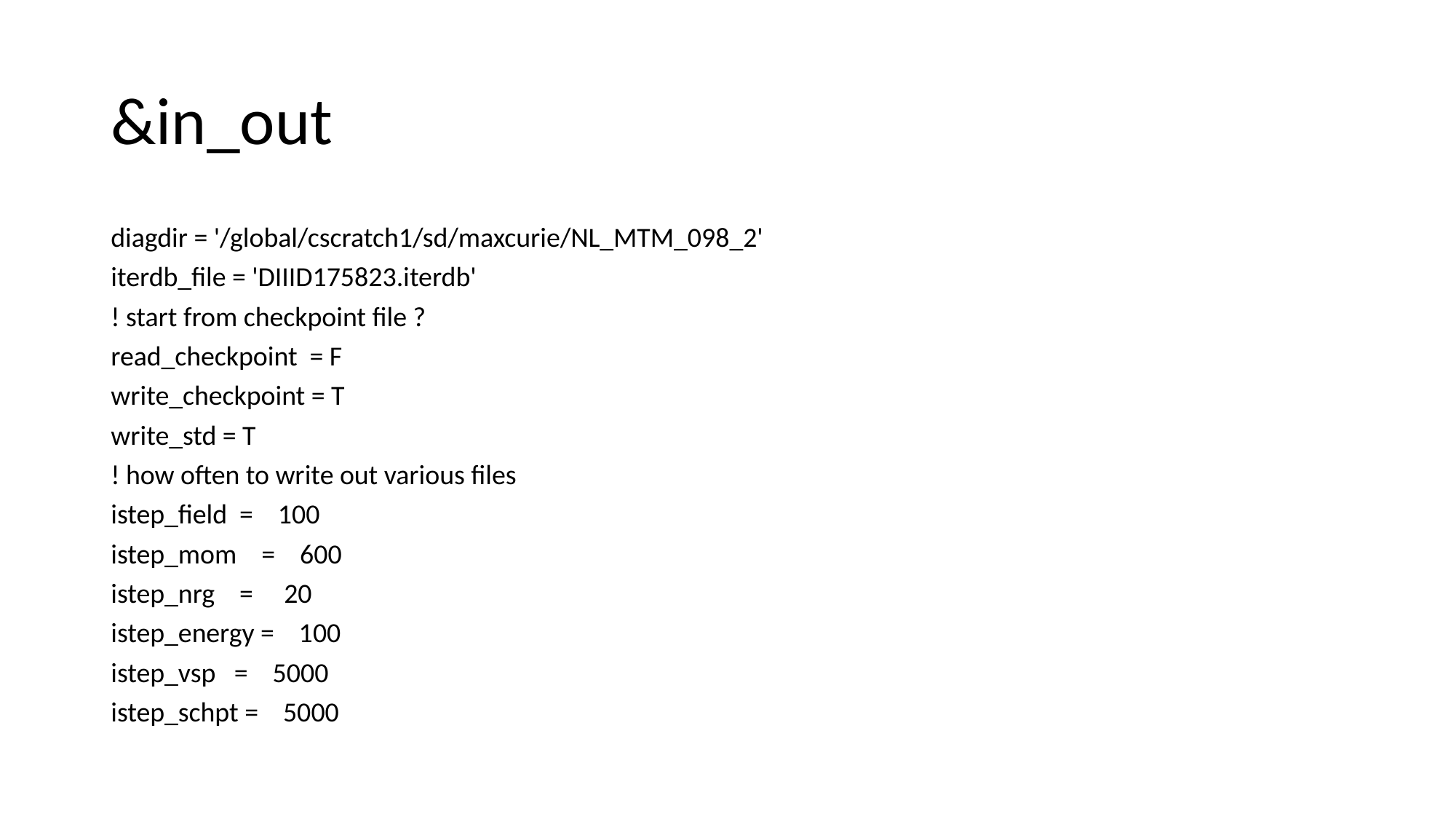

# &in_out
diagdir = '/global/cscratch1/sd/maxcurie/NL_MTM_098_2'
iterdb_file = 'DIIID175823.iterdb'
! start from checkpoint file ?
read_checkpoint  = F
write_checkpoint = T
write_std = T
! how often to write out various files
istep_field  =    100
istep_mom    =    600
istep_nrg    =     20
istep_energy =    100
istep_vsp   =    5000
istep_schpt =    5000